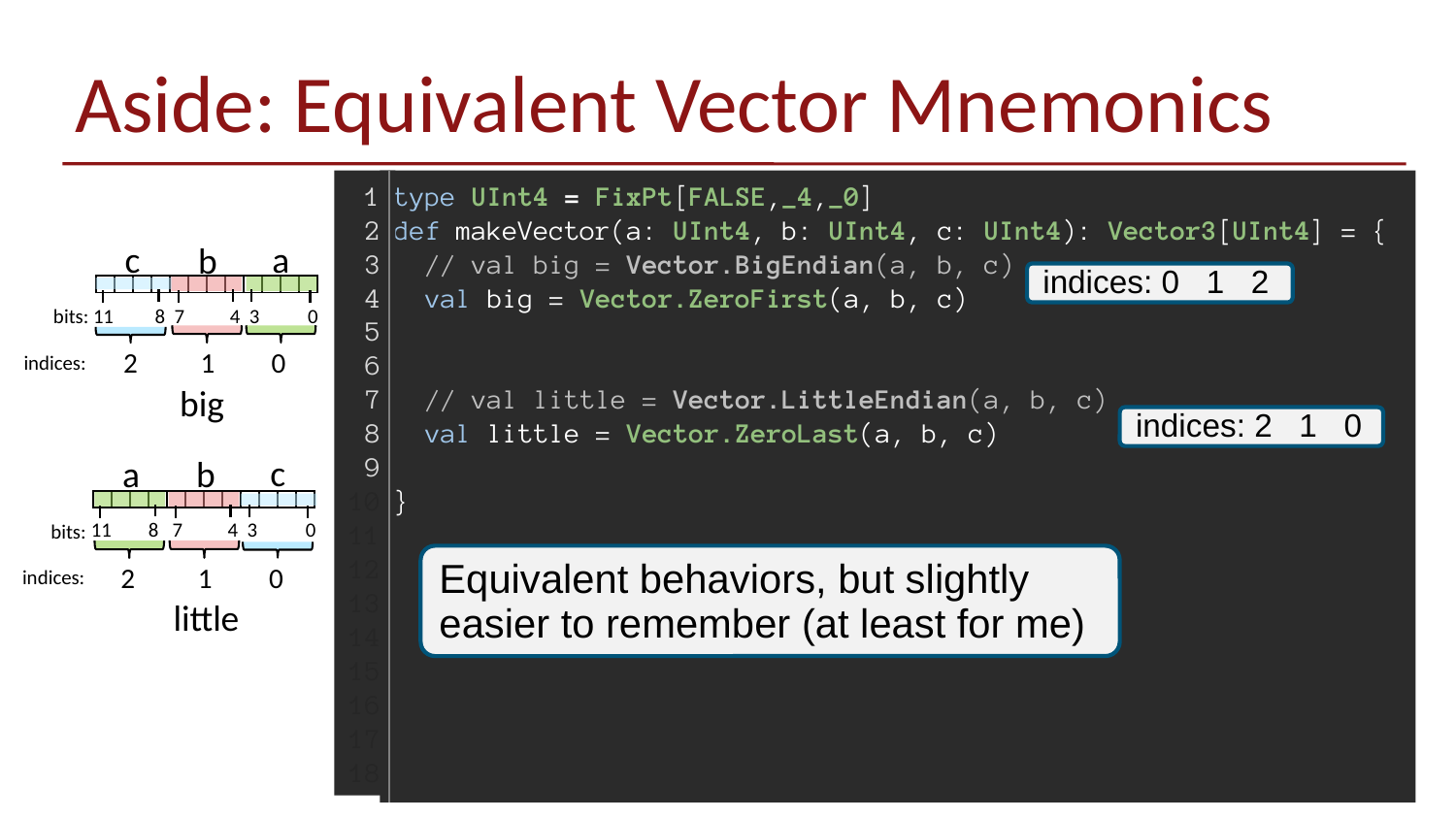

# Aside: Equivalent Vector Mnemonics
1
2
3
4
5
6
7
8
9
10
11121314
15
16
17
18
type UInt4 = FixPt[FALSE,_4,_0]
def makeVector(a: UInt4, b: UInt4, c: UInt4): Vector3[UInt4] = {
  // val big = Vector.BigEndian(a, b, c)
  val big = Vector.ZeroFirst(a, b, c)

  // val little = Vector.LittleEndian(a, b, c)
  val little = Vector.ZeroLast(a, b, c)

}

a
b
c
indices: 0   1   2
|  |  |  |  |  |  |  |  |  |  |  |  |
| --- | --- | --- | --- | --- | --- | --- | --- | --- | --- | --- | --- |

11         8  7          4  3          0
bits:

2          1         0
indices:
big
indices: 2   1   0
c
b

a
|  |  |  |  |  |  |  |  |  |  |  |  |
| --- | --- | --- | --- | --- | --- | --- | --- | --- | --- | --- | --- |

11        8   7          4  3          0
bits:

Equivalent behaviors, but slightly easier to remember (at least for me)
2          1         0
indices:
little
54